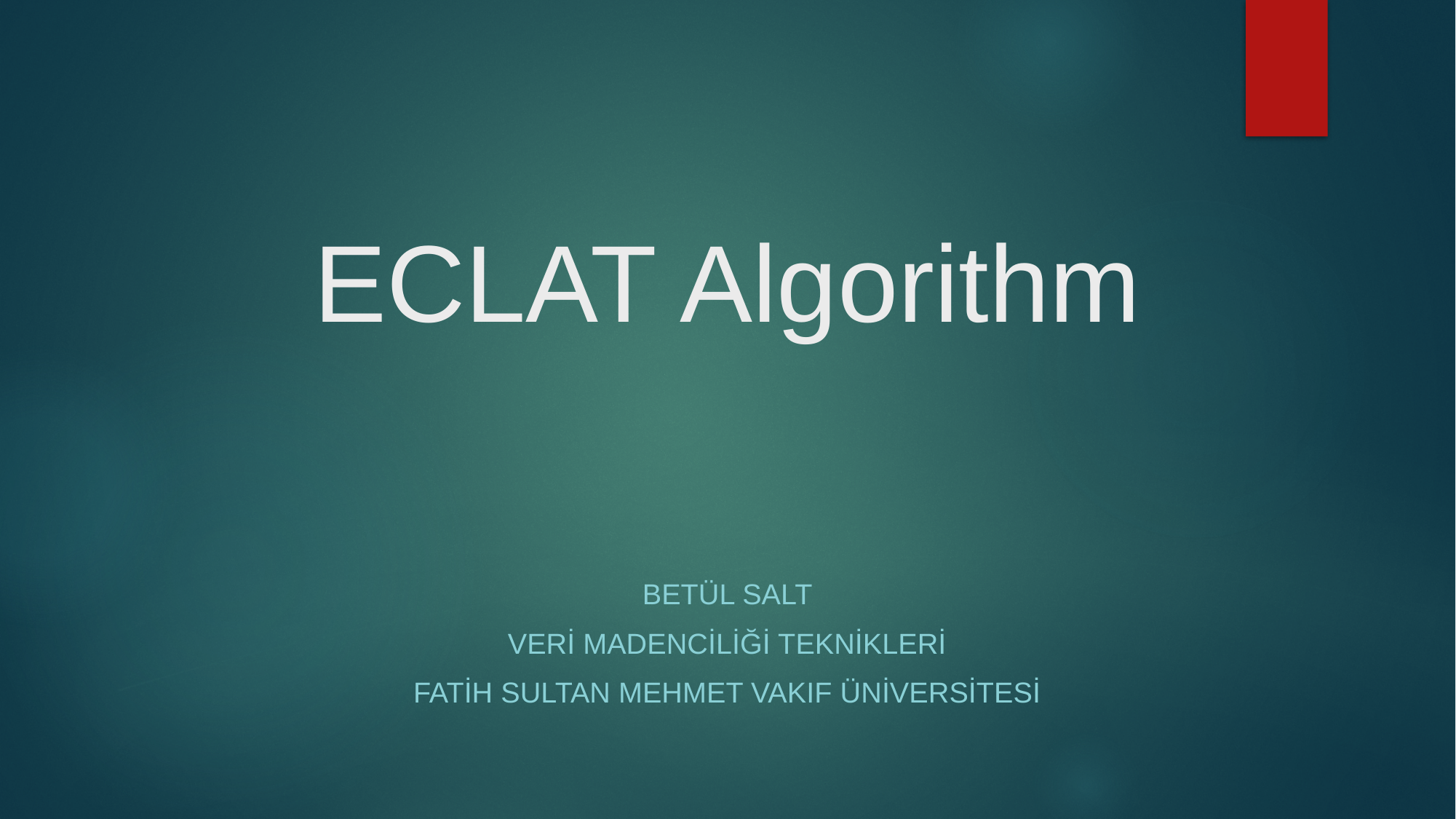

# ECLAT Algorithm
Betül salt
Veri Madenciliği Teknikleri
FATİH SULTAN MEHMET VAKIF ÜNİVERSİTESİ